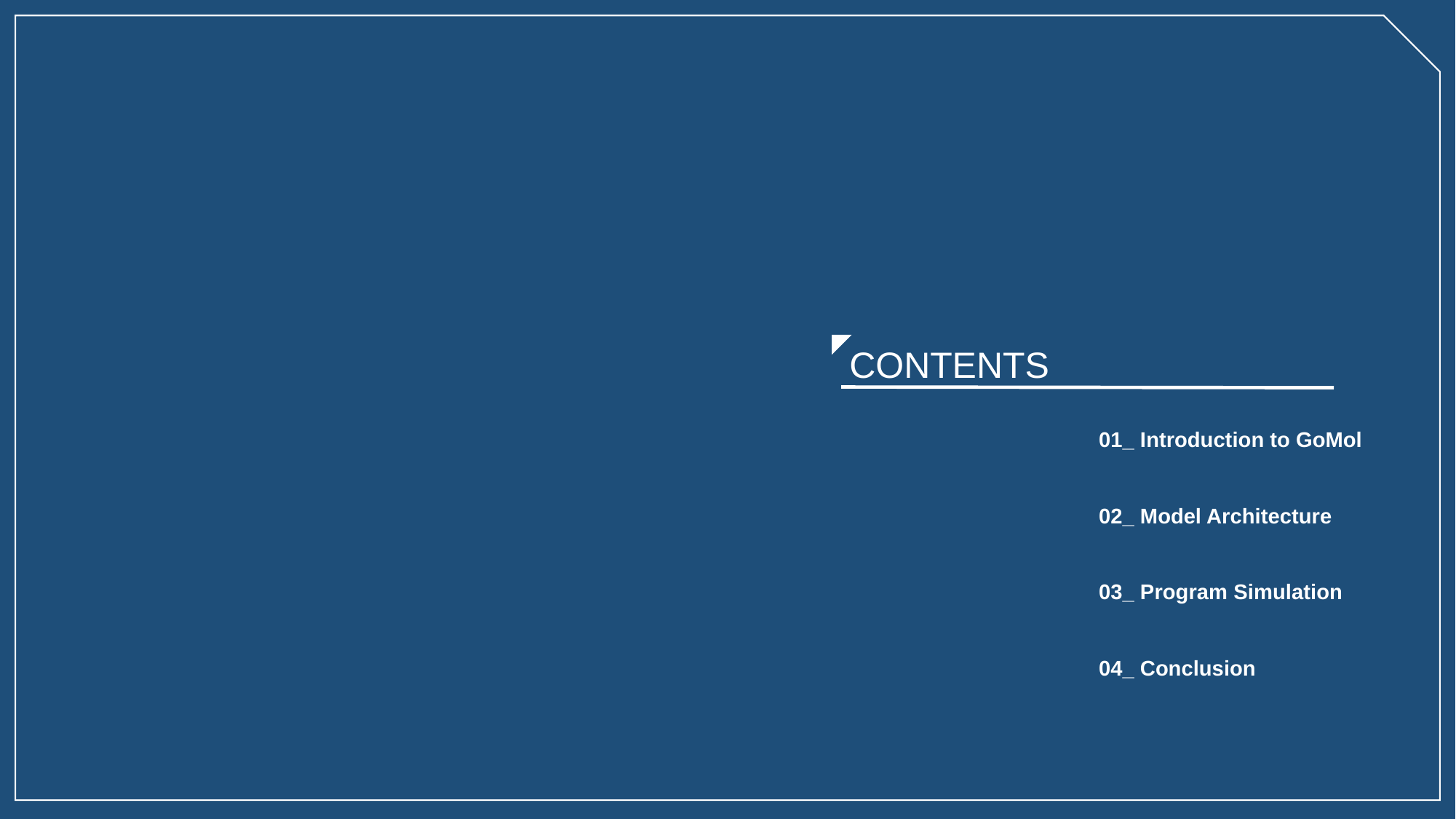

CONTENTS
01_ Introduction to GoMol

02_ Model Architecture

03_ Program Simulation

04_ Conclusion